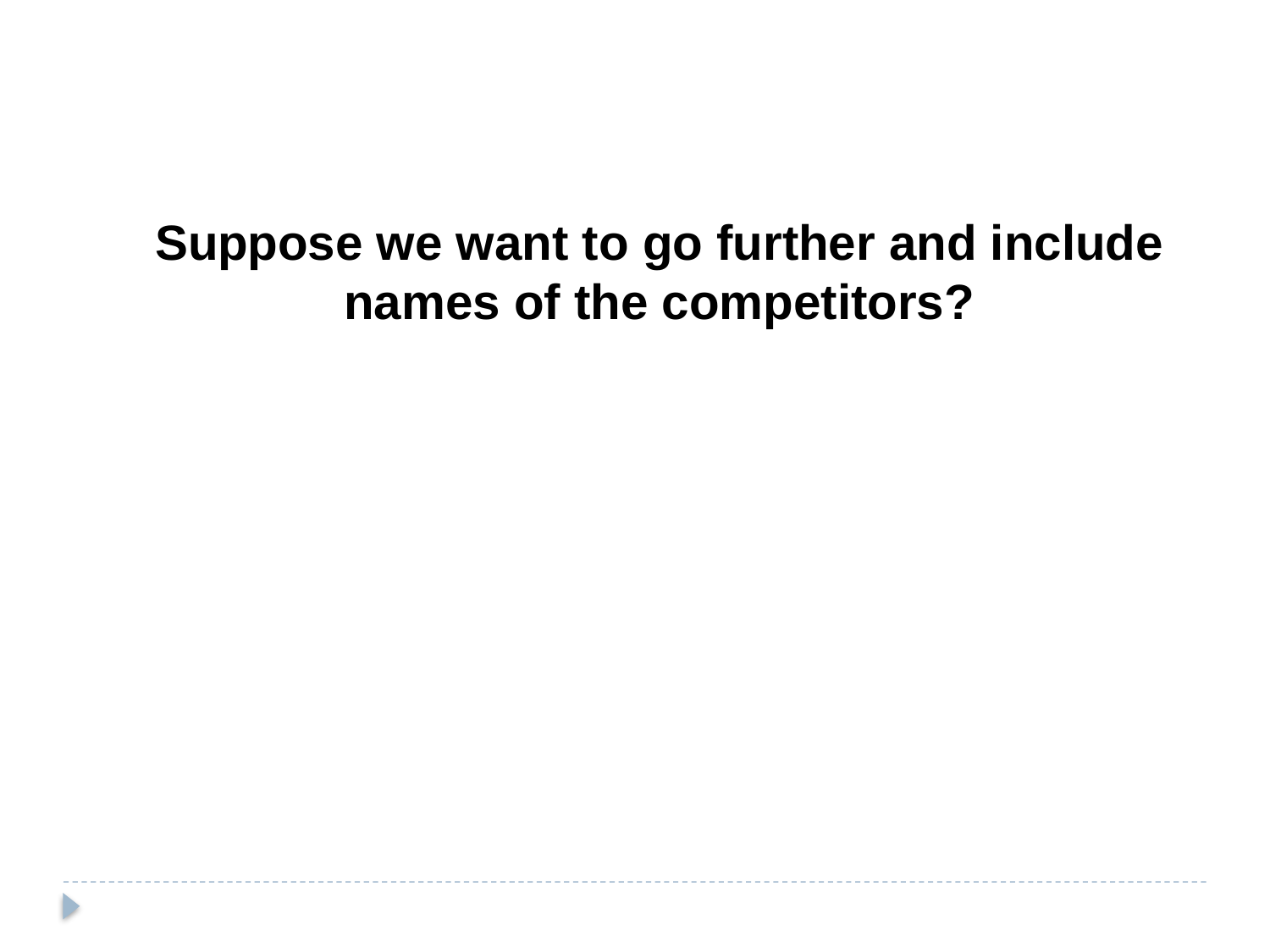

Suppose we want to go further and include names of the competitors?